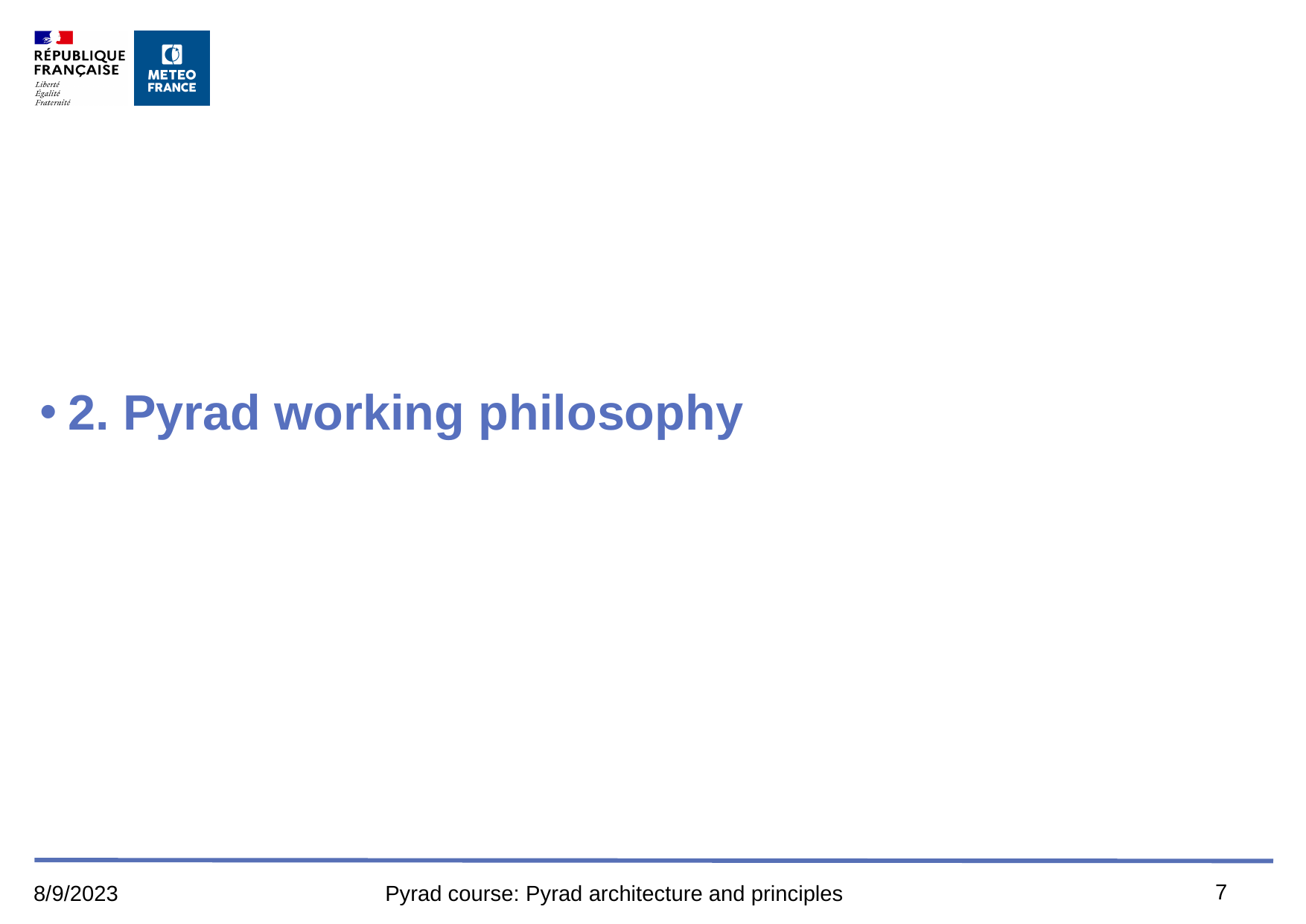

# 2. Pyrad working philosophy
7
8/9/2023
Pyrad course: Pyrad architecture and principles